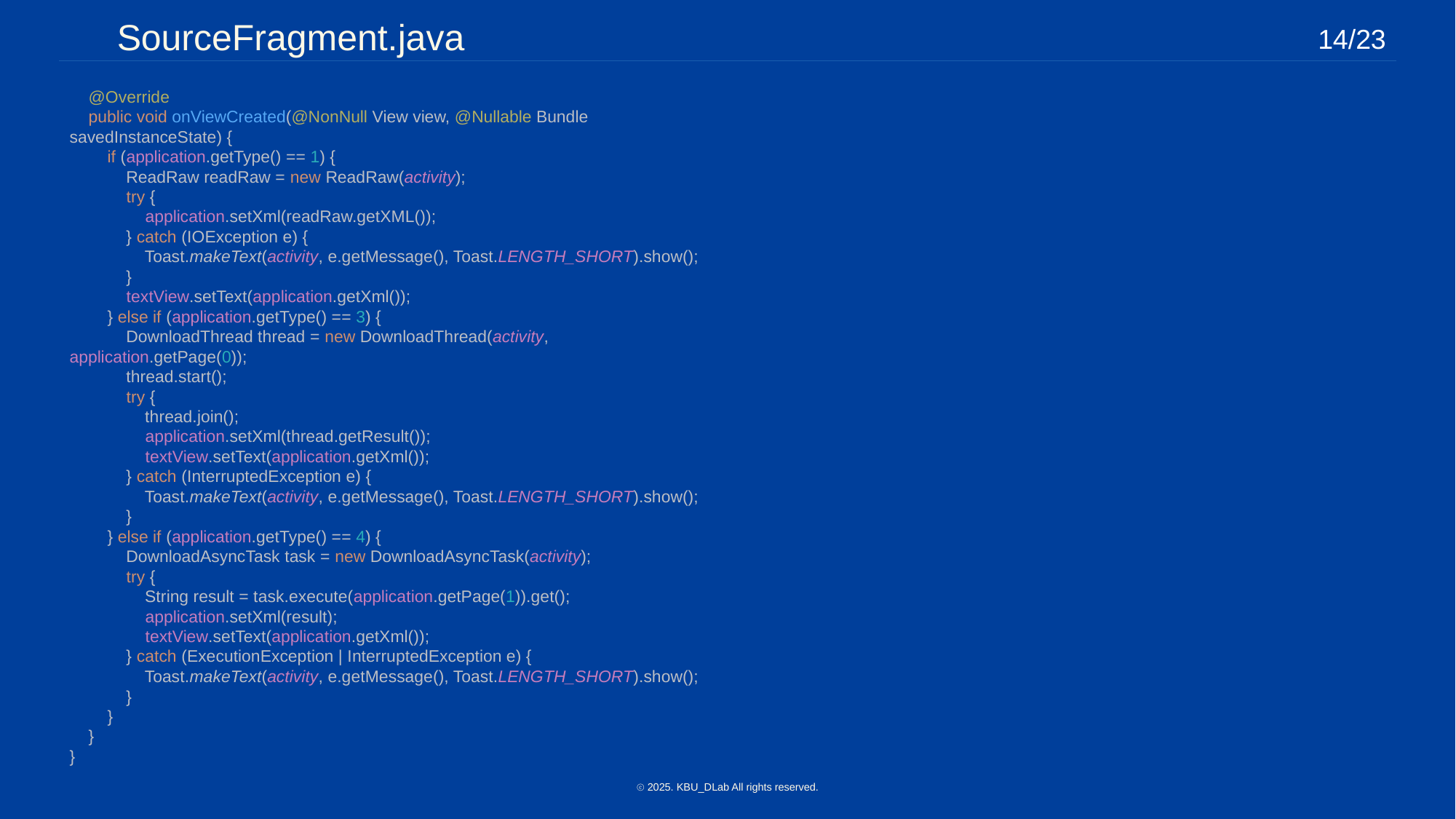

SourceFragment.java
14/23
    @Override
    public void onViewCreated(@NonNull View view, @Nullable Bundle savedInstanceState) {
        if (application.getType() == 1) {
            ReadRaw readRaw = new ReadRaw(activity);
            try {
                application.setXml(readRaw.getXML());
            } catch (IOException e) {
                Toast.makeText(activity, e.getMessage(), Toast.LENGTH_SHORT).show();
            }
            textView.setText(application.getXml());
        } else if (application.getType() == 3) {
            DownloadThread thread = new DownloadThread(activity, application.getPage(0));
            thread.start();
            try {
                thread.join();
                application.setXml(thread.getResult());
                textView.setText(application.getXml());
            } catch (InterruptedException e) {
                Toast.makeText(activity, e.getMessage(), Toast.LENGTH_SHORT).show();
            }
        } else if (application.getType() == 4) {
            DownloadAsyncTask task = new DownloadAsyncTask(activity);
            try {
                String result = task.execute(application.getPage(1)).get();
                application.setXml(result);
                textView.setText(application.getXml());
            } catch (ExecutionException | InterruptedException e) {
                Toast.makeText(activity, e.getMessage(), Toast.LENGTH_SHORT).show();
            }
        }
    }
}